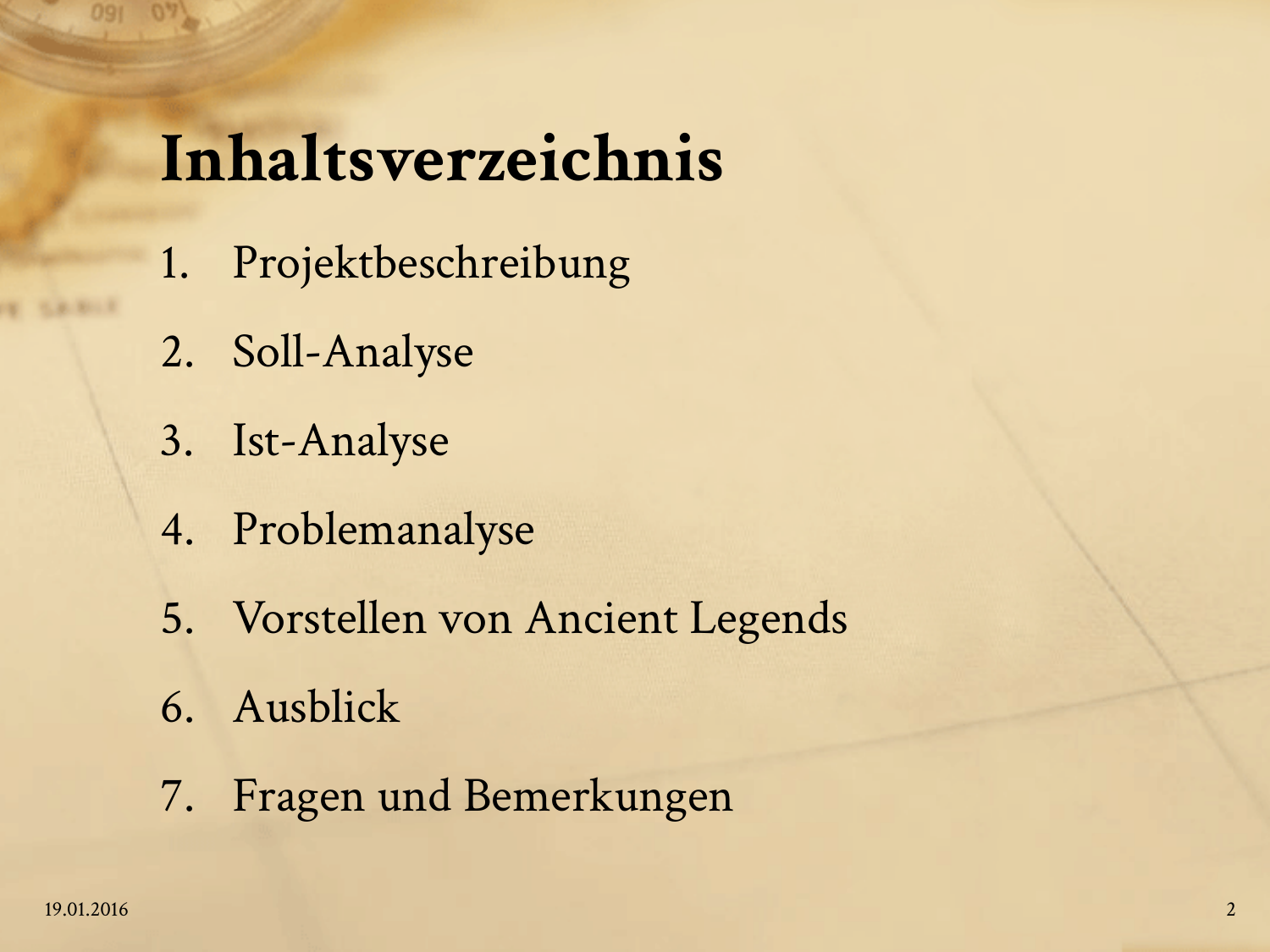

# Inhaltsverzeichnis
Projektbeschreibung
Soll-Analyse
Ist-Analyse
Problemanalyse
Vorstellen von Ancient Legends
Ausblick
Fragen und Bemerkungen
19.01.2016
2